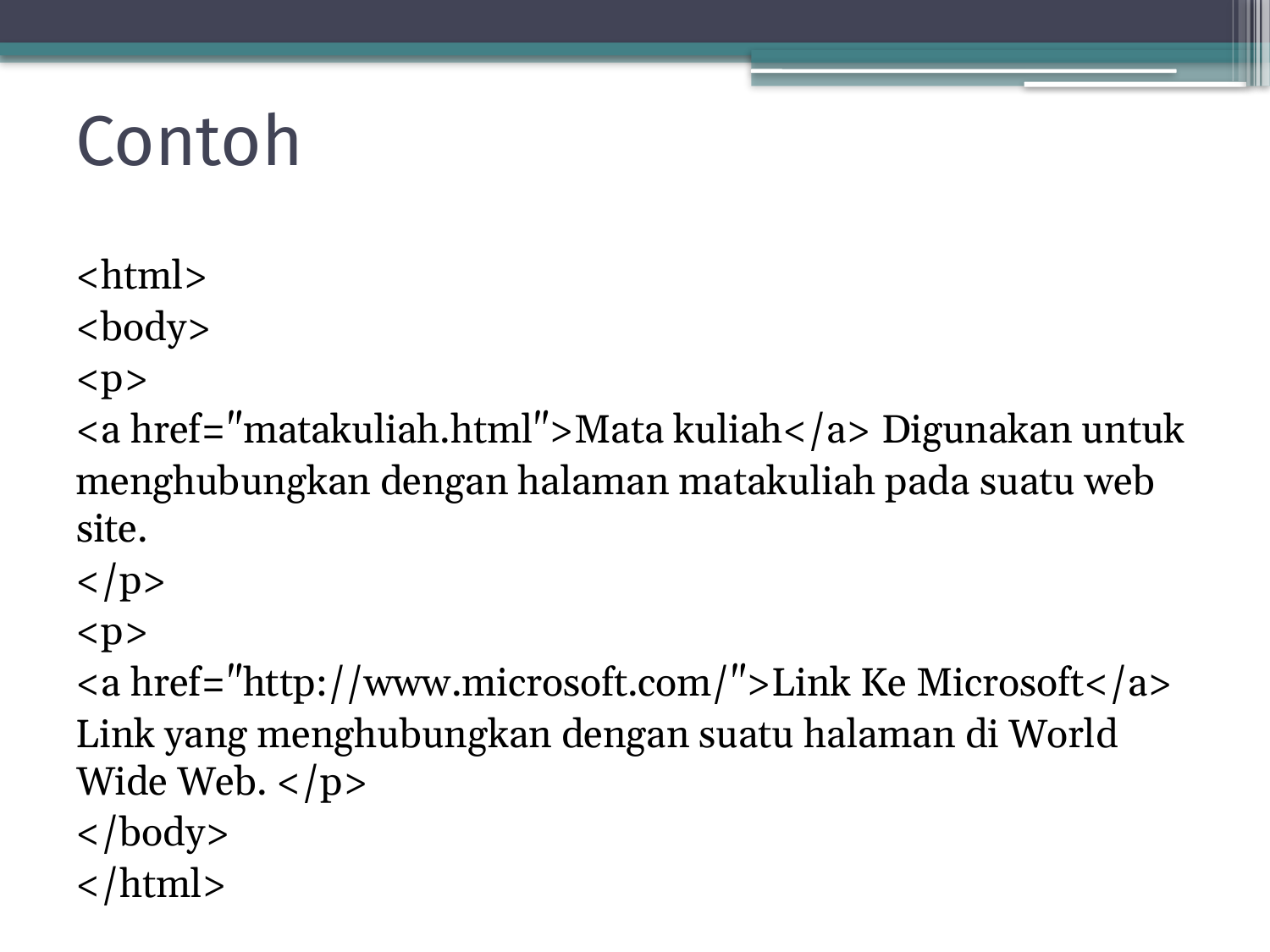

# Contoh
<html>
<body>
<p>
<a href="matakuliah.html">Mata kuliah</a> Digunakan untuk
menghubungkan dengan halaman matakuliah pada suatu web site.
</p>
<p>
<a href="http://www.microsoft.com/">Link Ke Microsoft</a>
Link yang menghubungkan dengan suatu halaman di World Wide Web. </p>
</body>
</html>